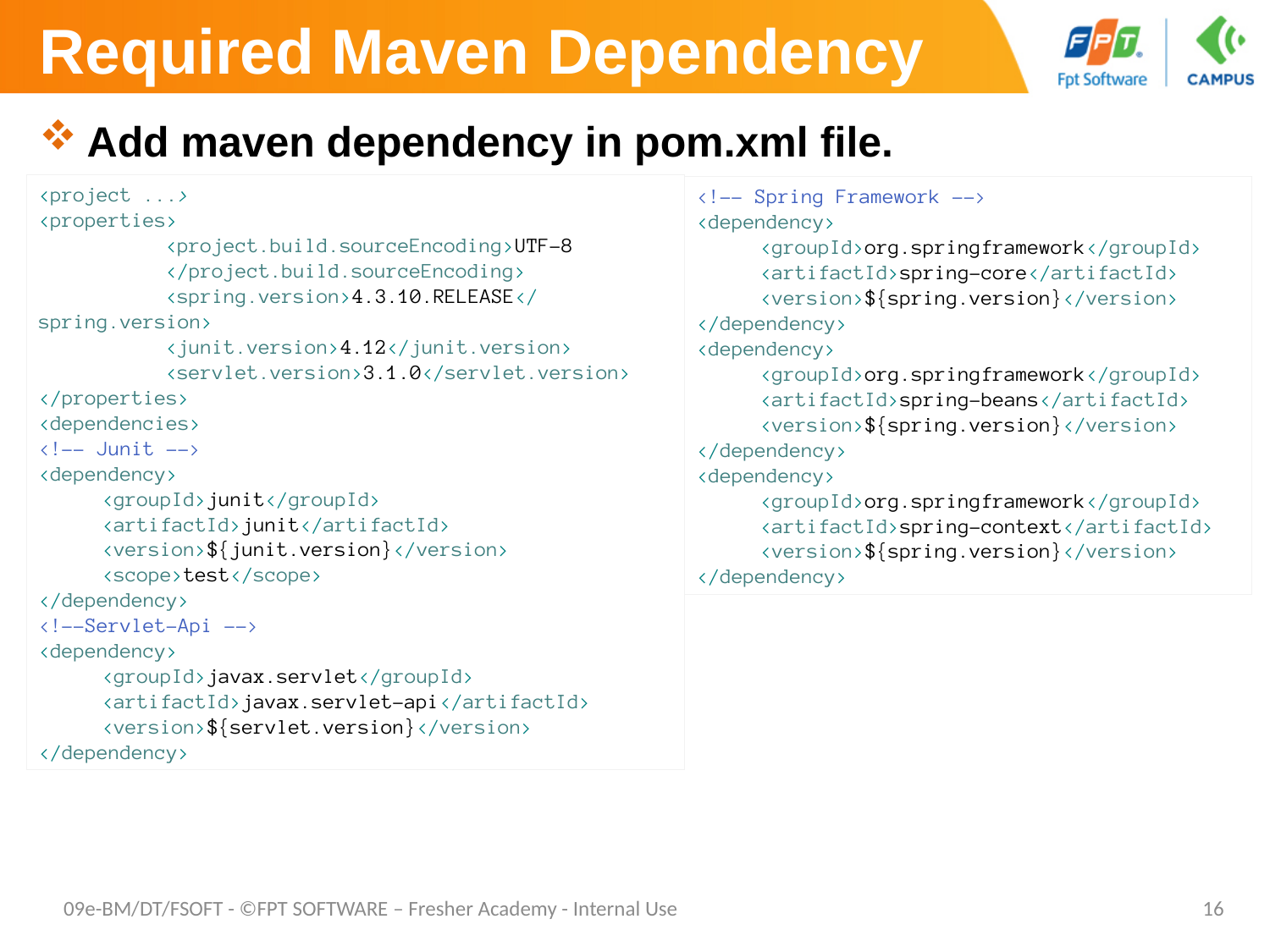

# Required Maven Dependency
Add maven dependency in pom.xml file.
<project ...>
<properties>
	<project.build.sourceEncoding>UTF-8
	</project.build.sourceEncoding>
	<spring.version>4.3.10.RELEASE</spring.version>
	<junit.version>4.12</junit.version>
	<servlet.version>3.1.0</servlet.version>
</properties>
<dependencies>
<!-- Junit -->
<dependency>
<groupId>junit</groupId>
<artifactId>junit</artifactId>
<version>${junit.version}</version>
<scope>test</scope>
</dependency>
<!--Servlet-Api -->
<dependency>
<groupId>javax.servlet</groupId>
<artifactId>javax.servlet-api</artifactId>
<version>${servlet.version}</version>
</dependency>
<!-- Spring Framework -->
<dependency>
<groupId>org.springframework</groupId>
<artifactId>spring-core</artifactId>
<version>${spring.version}</version>
</dependency>
<dependency>
<groupId>org.springframework</groupId>
<artifactId>spring-beans</artifactId>
<version>${spring.version}</version>
</dependency>
<dependency>
<groupId>org.springframework</groupId>
<artifactId>spring-context</artifactId>
<version>${spring.version}</version>
</dependency>
09e-BM/DT/FSOFT - ©FPT SOFTWARE – Fresher Academy - Internal Use
16